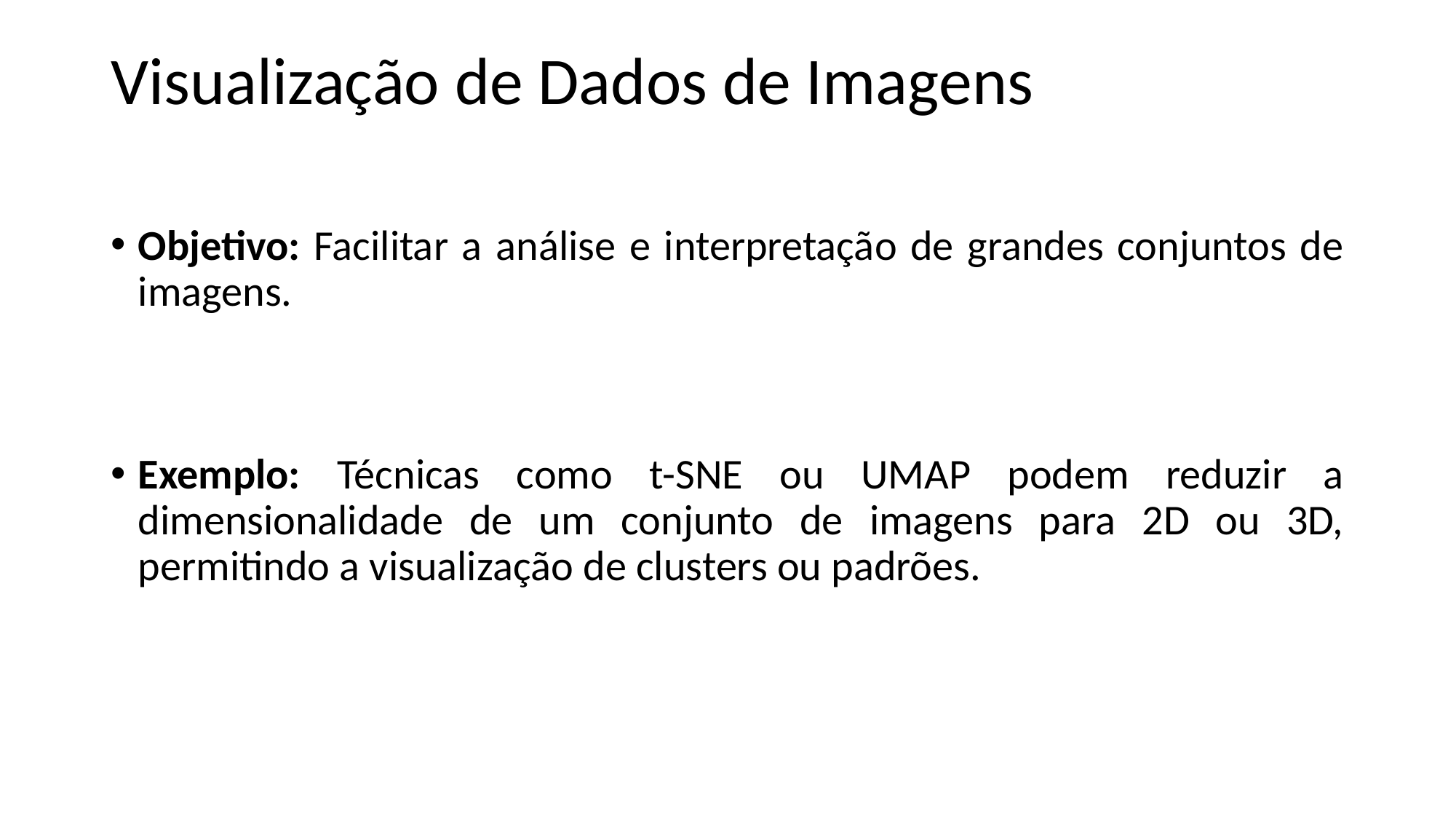

# Visualização de Dados de Imagens
Objetivo: Facilitar a análise e interpretação de grandes conjuntos de imagens.

Exemplo: Técnicas como t-SNE ou UMAP podem reduzir a dimensionalidade de um conjunto de imagens para 2D ou 3D, permitindo a visualização de clusters ou padrões.